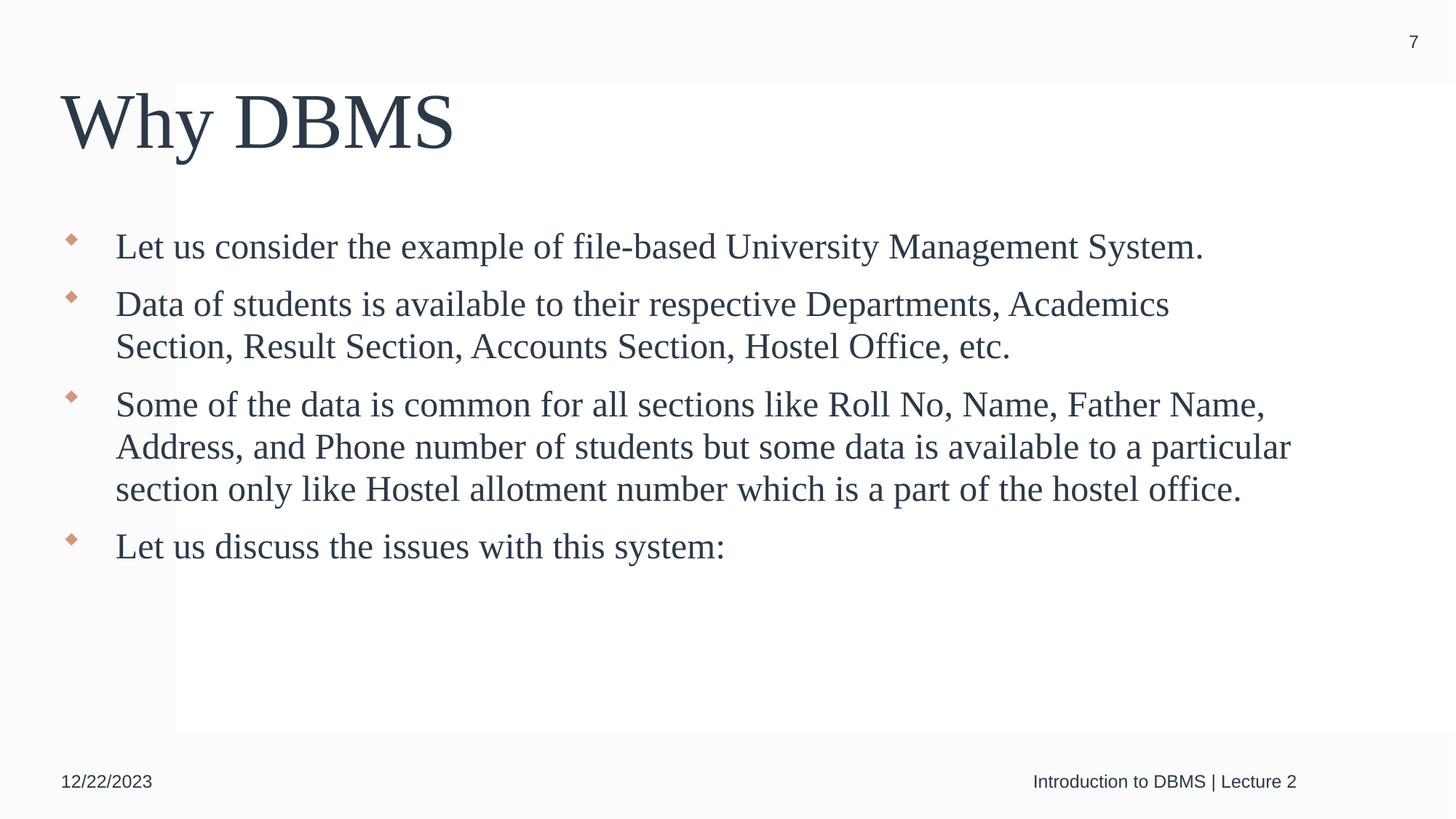

7
# Why DBMS
Let us consider the example of file-based University Management System.
Data of students is available to their respective Departments, Academics Section, Result Section, Accounts Section, Hostel Office, etc.
Some of the data is common for all sections like Roll No, Name, Father Name, Address, and Phone number of students but some data is available to a particular section only like Hostel allotment number which is a part of the hostel office.
Let us discuss the issues with this system:
12/22/2023
Introduction to DBMS | Lecture 2